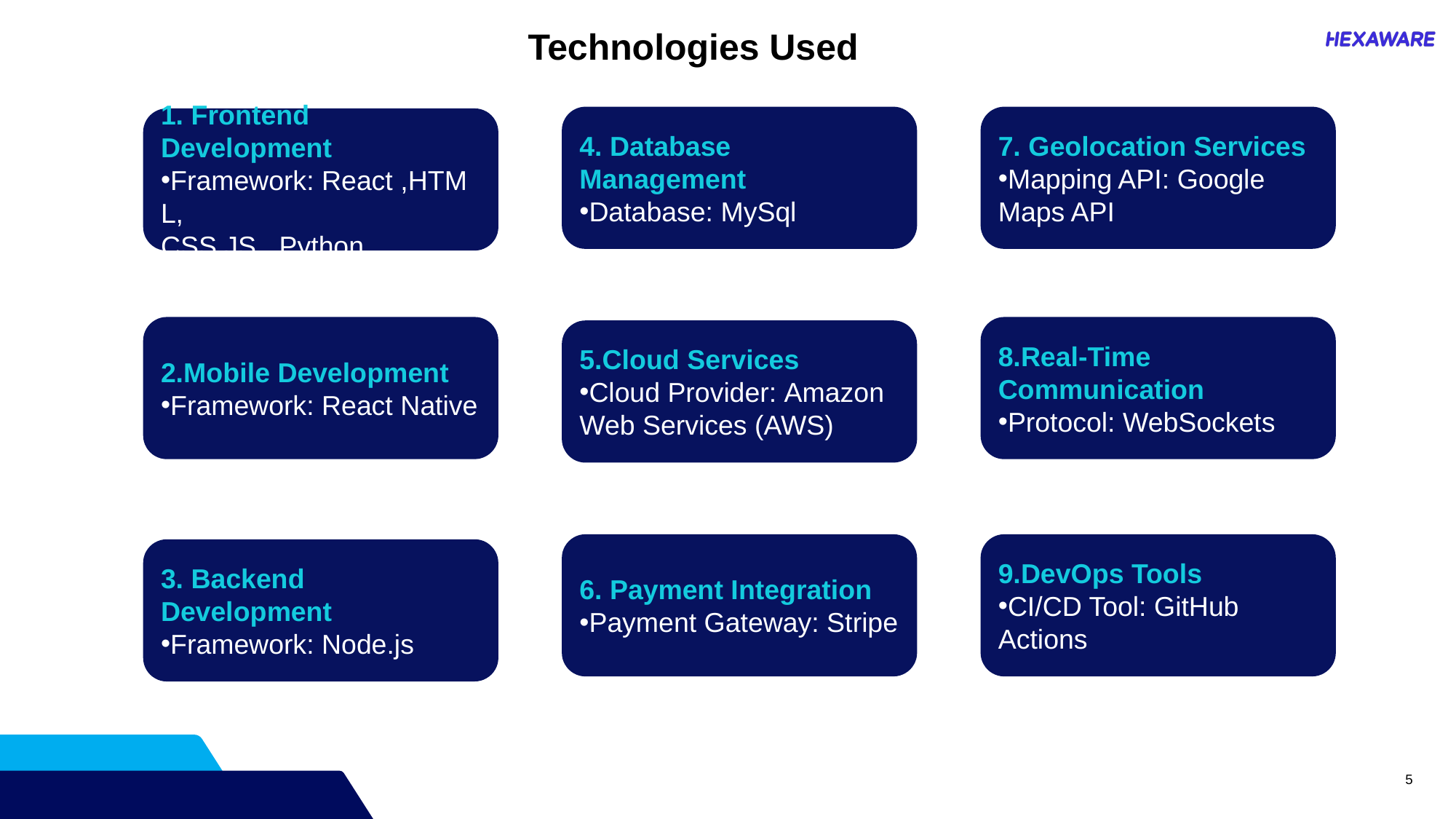

Technologies Used
4. Database Management
Database: MySql
7. Geolocation Services
Mapping API: Google Maps API
1. Frontend Development
Framework: React ,HTML,
CSS,JS,  Python
8.Real-Time Communication
Protocol: WebSockets
2.Mobile Development
Framework: React Native
5.Cloud Services
Cloud Provider: Amazon Web Services (AWS)
9.DevOps Tools
CI/CD Tool: GitHub Actions
6. Payment Integration
Payment Gateway: Stripe
3. Backend Development
Framework: Node.js